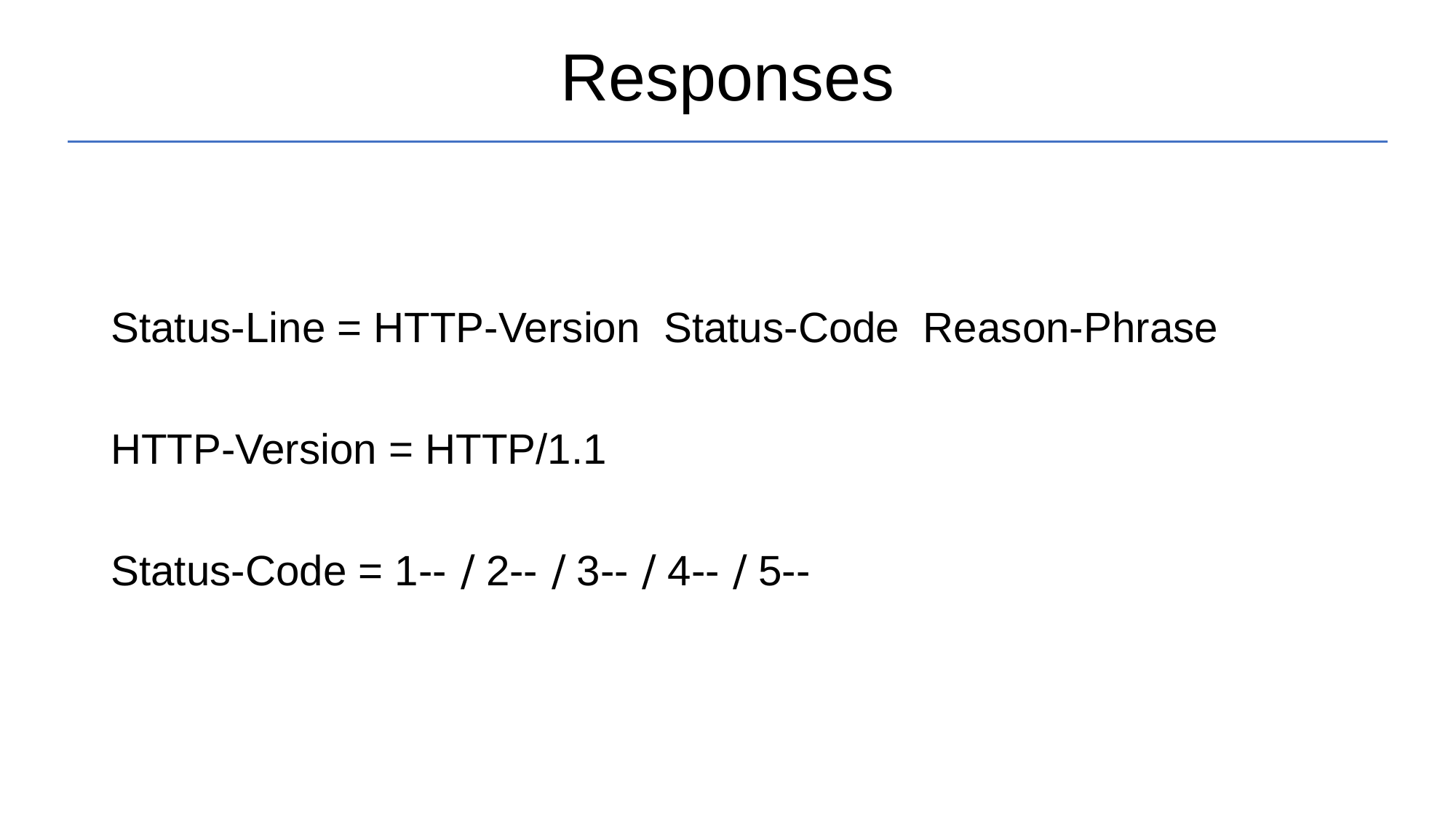

# Responses
Status-Line = HTTP-Version  Status-Code  Reason-Phrase

HTTP-Version = HTTP/1.1

Status-Code = 1-- / 2-- / 3-- / 4-- / 5--